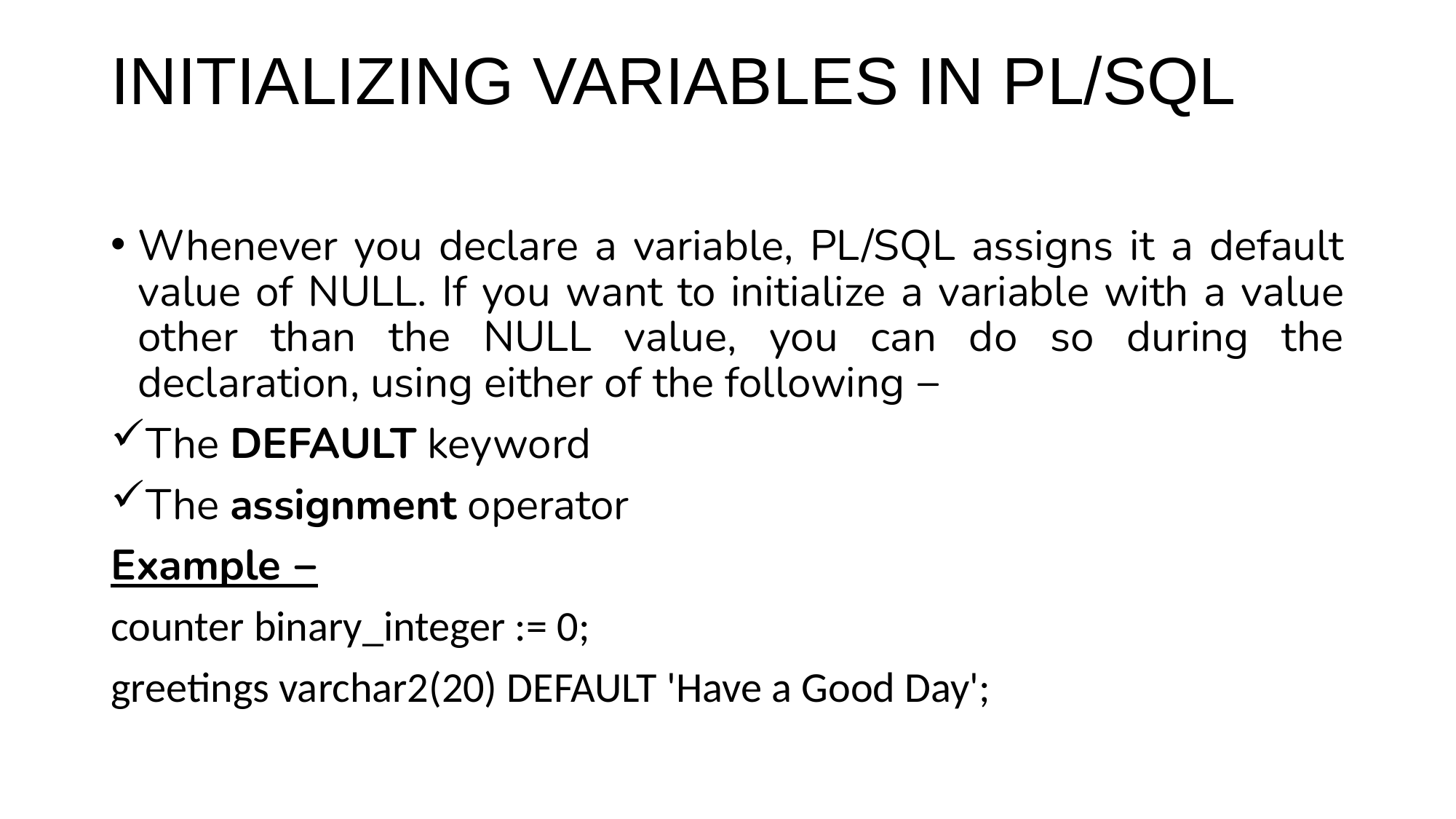

# INITIALIZING VARIABLES IN PL/SQL
Whenever you declare a variable, PL/SQL assigns it a default value of NULL. If you want to initialize a variable with a value other than the NULL value, you can do so during the declaration, using either of the following −
The DEFAULT keyword
The assignment operator
Example −
counter binary_integer := 0;
greetings varchar2(20) DEFAULT 'Have a Good Day';